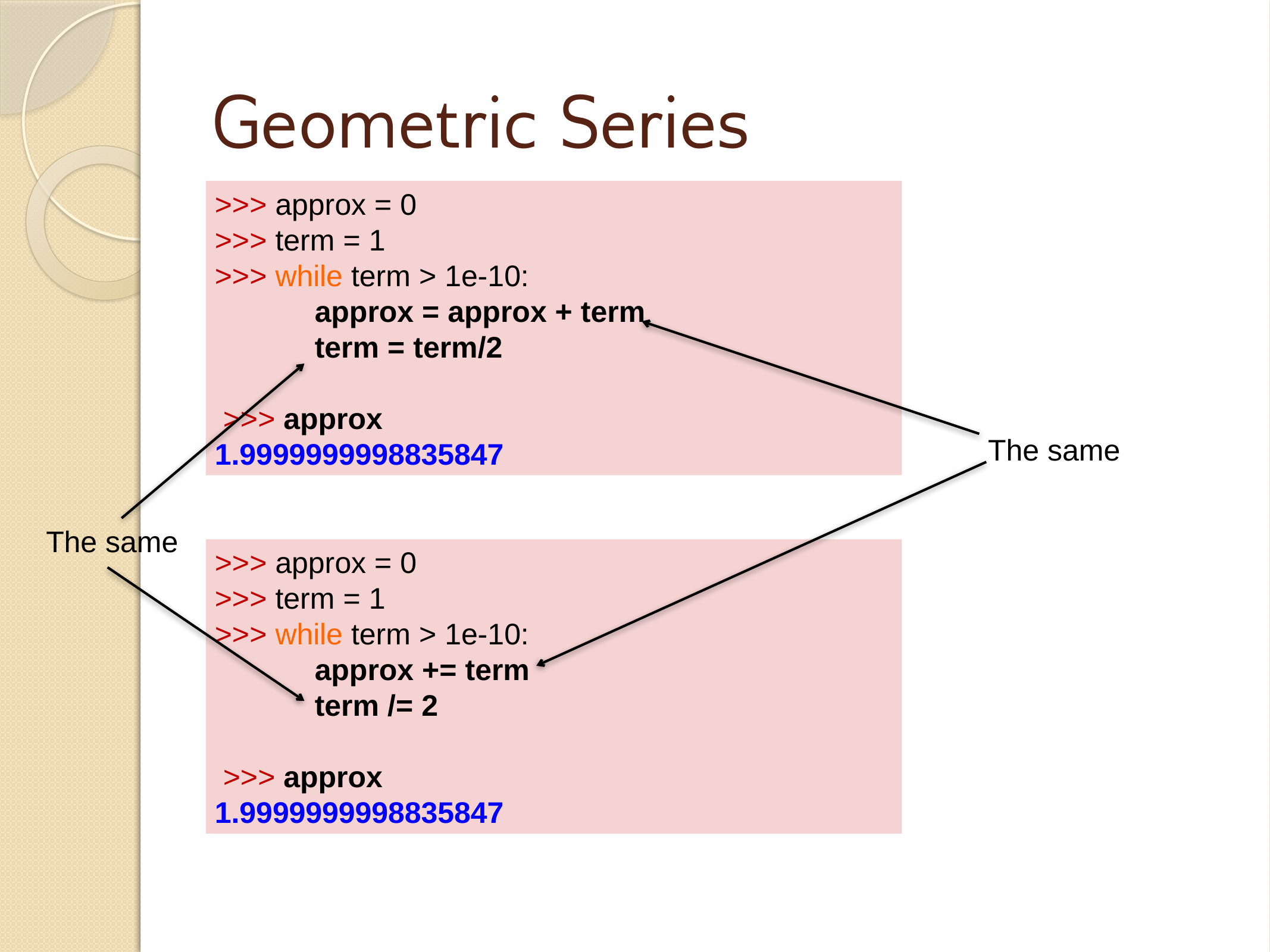

# Geometric Series
>>> approx = 0
>>> term = 1
>>> while term > 1e-10:
            approx = approx + term
            term = term/2

 >>> approx
1.9999999998835847
The same
The same
>>> approx = 0
>>> term = 1
>>> while term > 1e-10:
            approx += term
            term /= 2

 >>> approx
1.9999999998835847